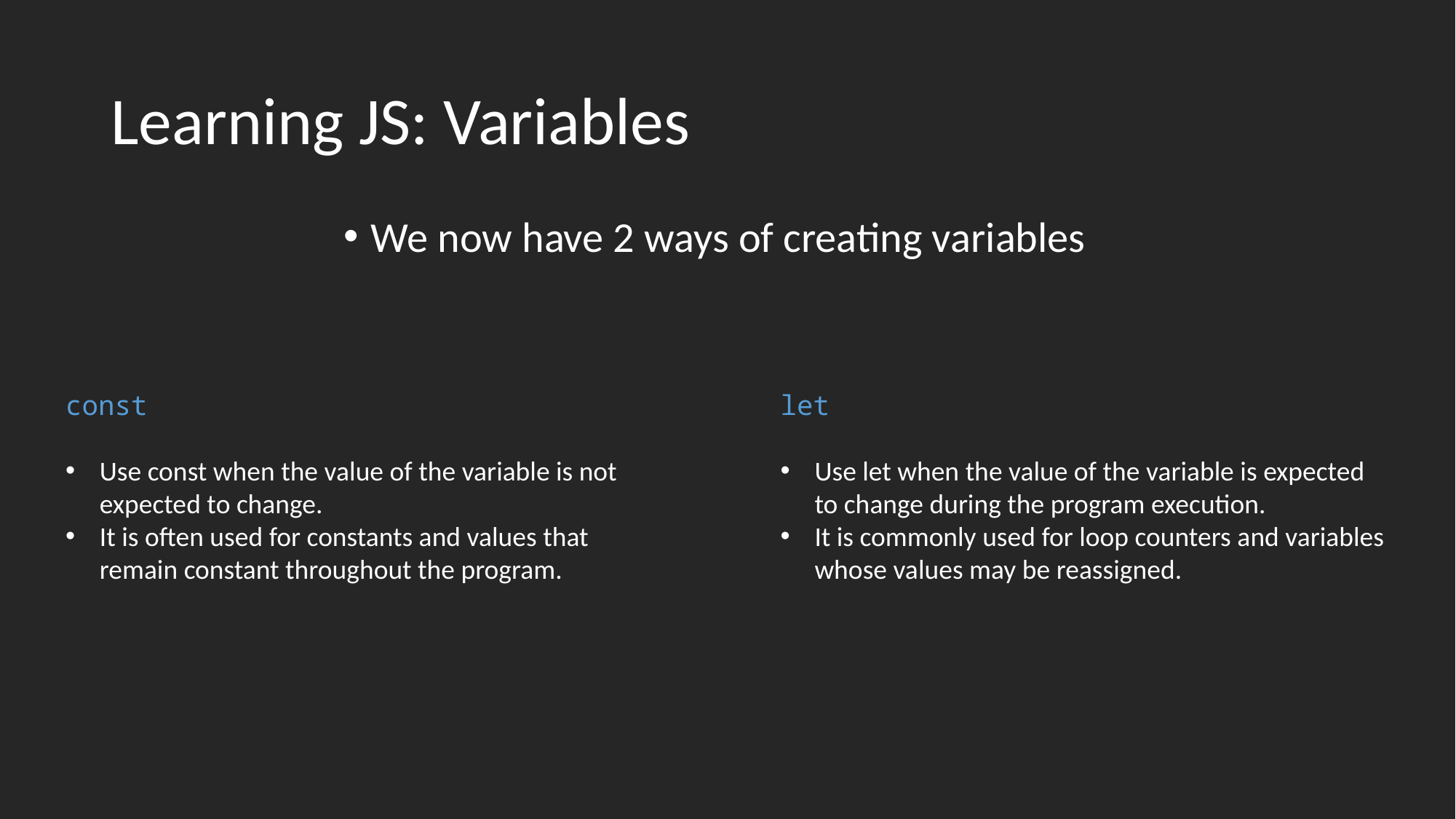

# Learning JS: Variables
We now have 2 ways of creating variables

let

Use let when the value of the variable is expected to change during the program execution.
It is commonly used for loop counters and variables whose values may be reassigned.
const

Use const when the value of the variable is not expected to change.
It is often used for constants and values that remain constant throughout the program.